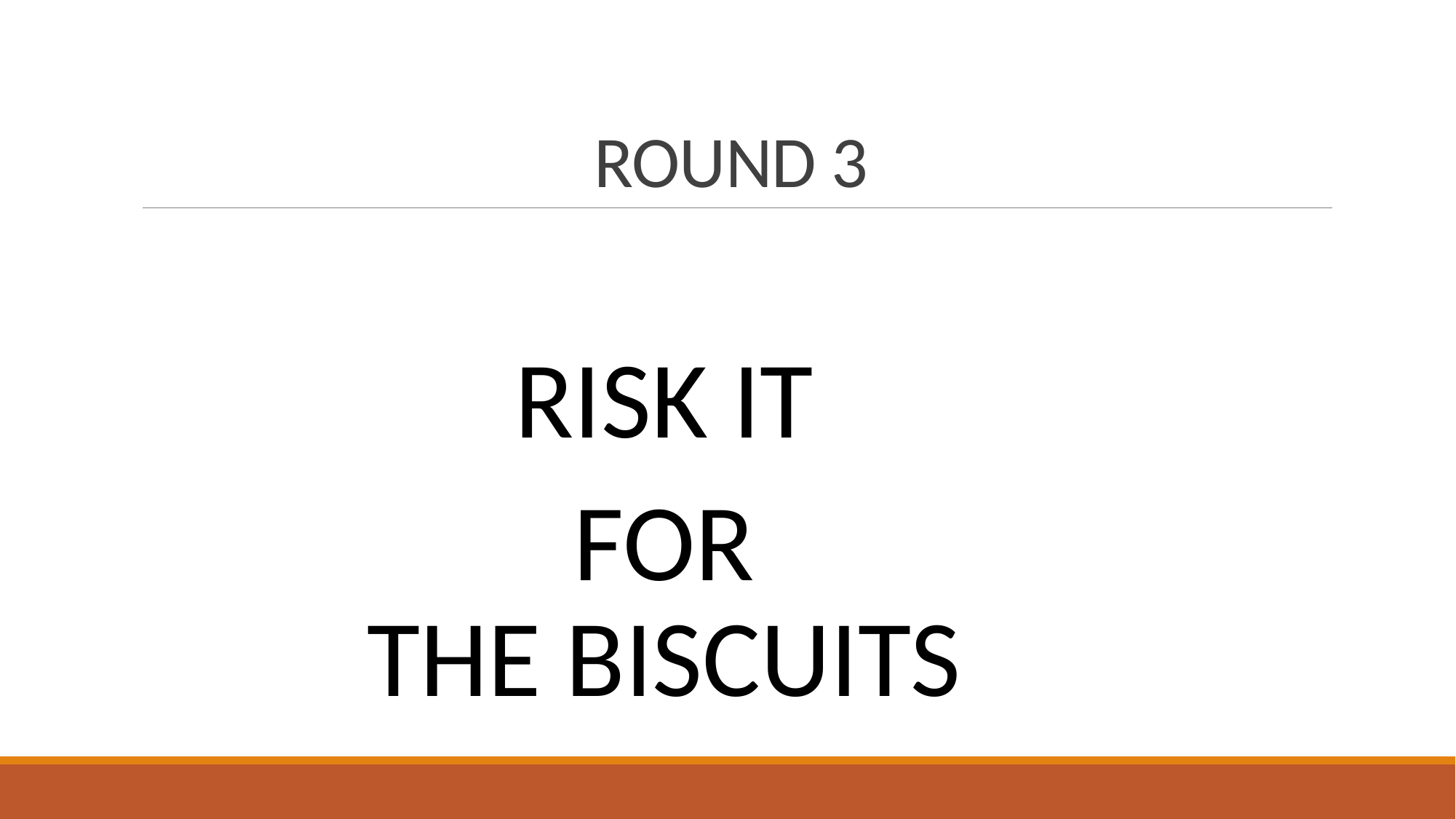

# ROUND 3
RISK IT
FOR
THE BISCUITS